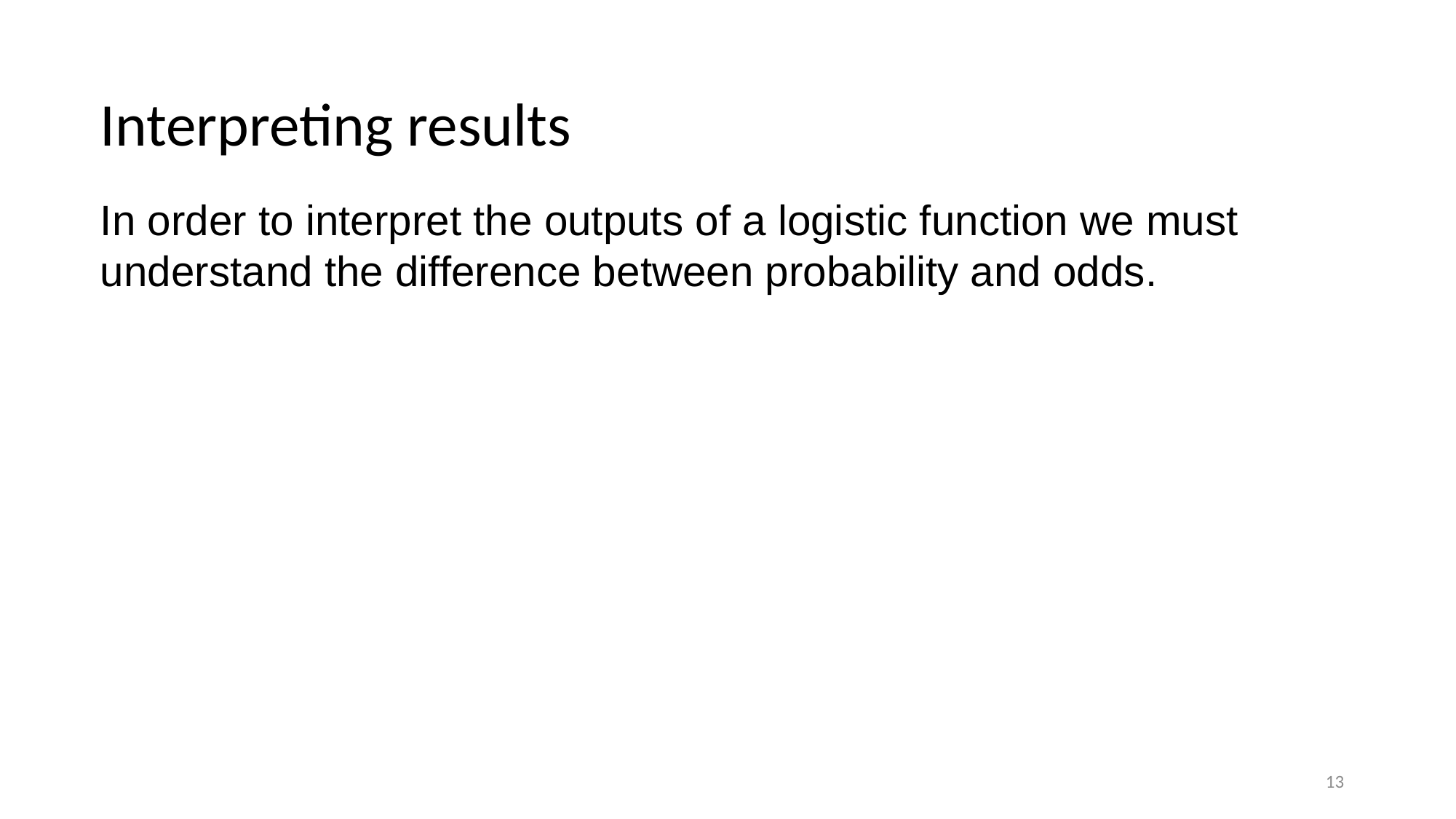

Interpreting results
In order to interpret the outputs of a logistic function we must understand the difference between probability and odds.
13